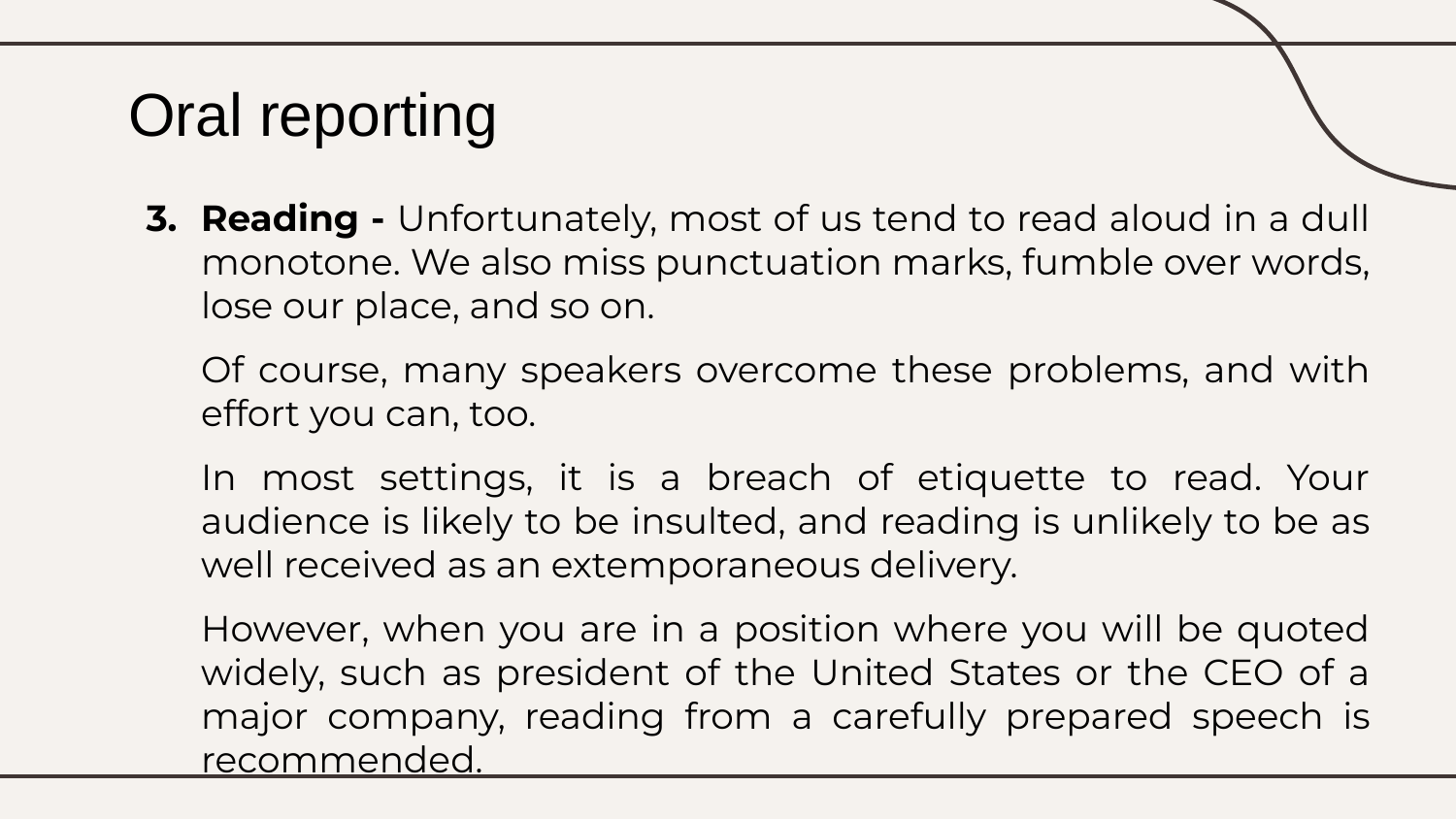

# Oral reporting
Reading - Unfortunately, most of us tend to read aloud in a dull monotone. We also miss punctuation marks, fumble over words, lose our place, and so on.
Of course, many speakers overcome these problems, and with effort you can, too.
In most settings, it is a breach of etiquette to read. Your audience is likely to be insulted, and reading is unlikely to be as well received as an extemporaneous delivery.
However, when you are in a position where you will be quoted widely, such as president of the United States or the CEO of a major company, reading from a carefully prepared speech is recommended.